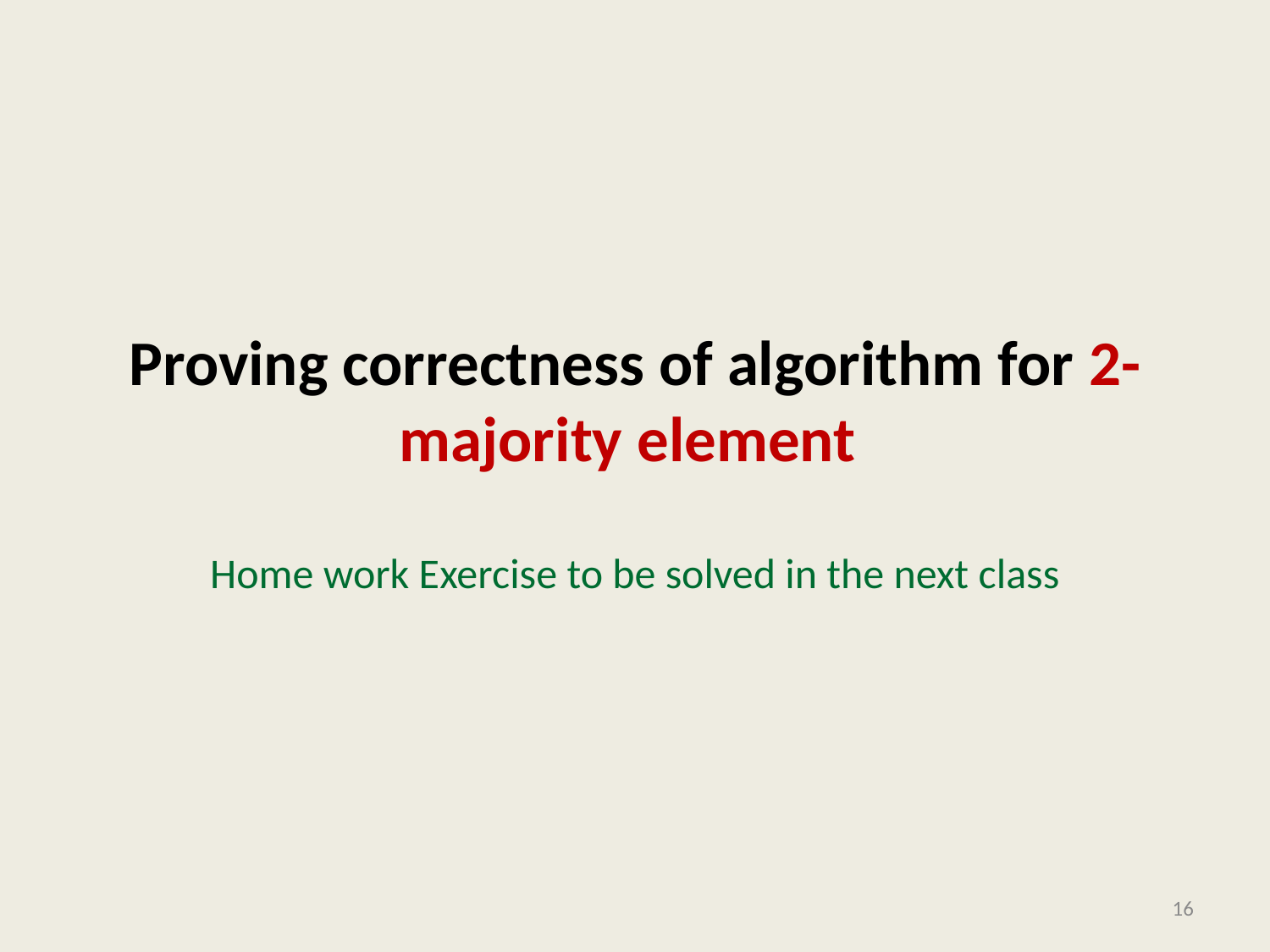

# Proving correctness of algorithm for 2-majority element
Home work Exercise to be solved in the next class
16